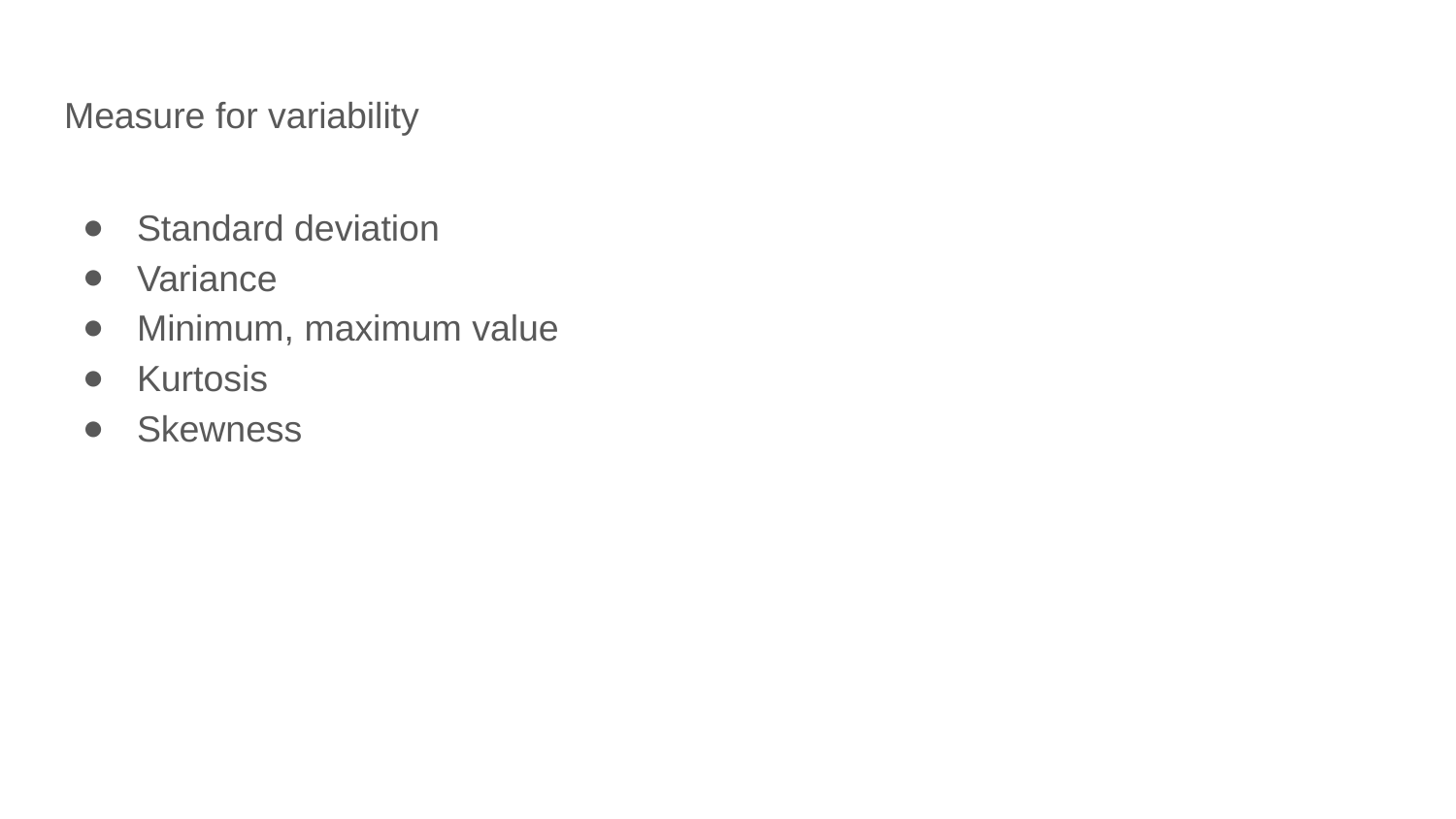

# Measure for variability
Standard deviation
Variance
Minimum, maximum value
Kurtosis
Skewness